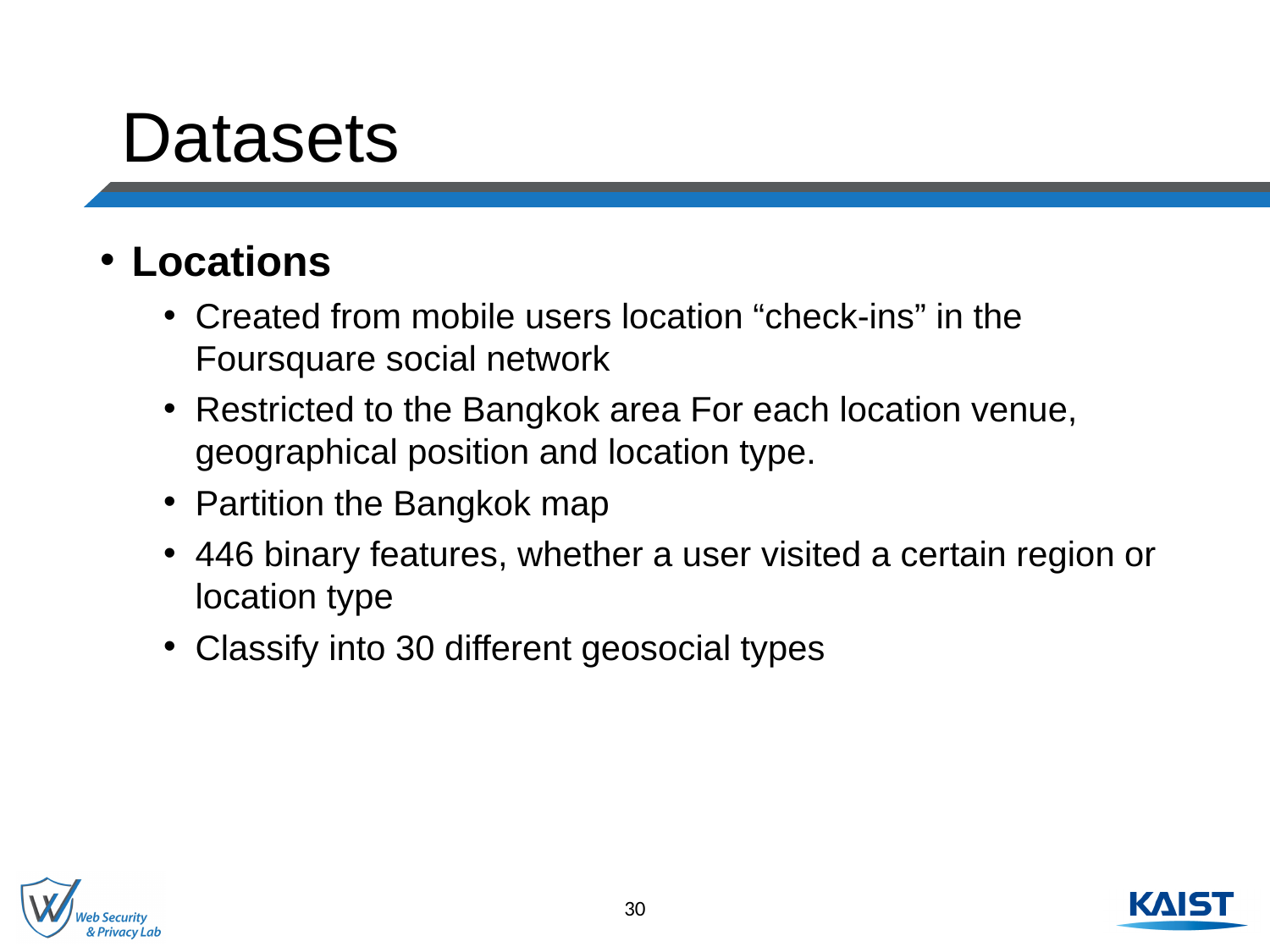

# Datasets
Locations
Created from mobile users location “check-ins” in the Foursquare social network
Restricted to the Bangkok area For each location venue, geographical position and location type.
Partition the Bangkok map
446 binary features, whether a user visited a certain region or location type
Classify into 30 different geosocial types
30